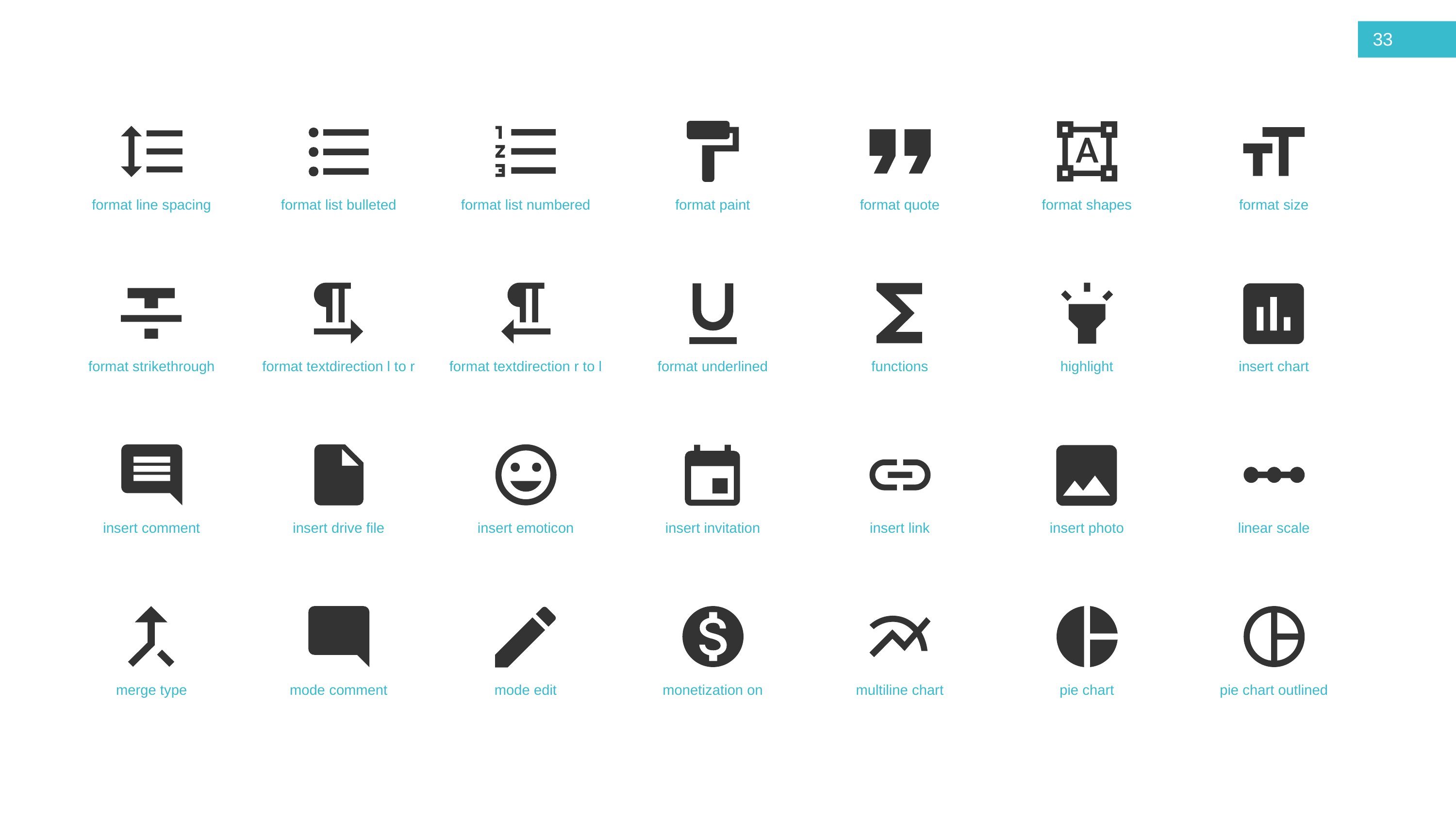

33

format list bulleted
format paint
format quote
format shapes
format size
format line spacing
format list numbered

format strikethrough
format textdirection l to r
format textdirection r to l
format underlined
functions
highlight
insert chart

insert comment
insert drive file
insert emoticon
insert invitation
insert photo
linear scale
insert link

merge type
mode comment
mode edit
monetization on
pie chart
pie chart outlined
multiline chart